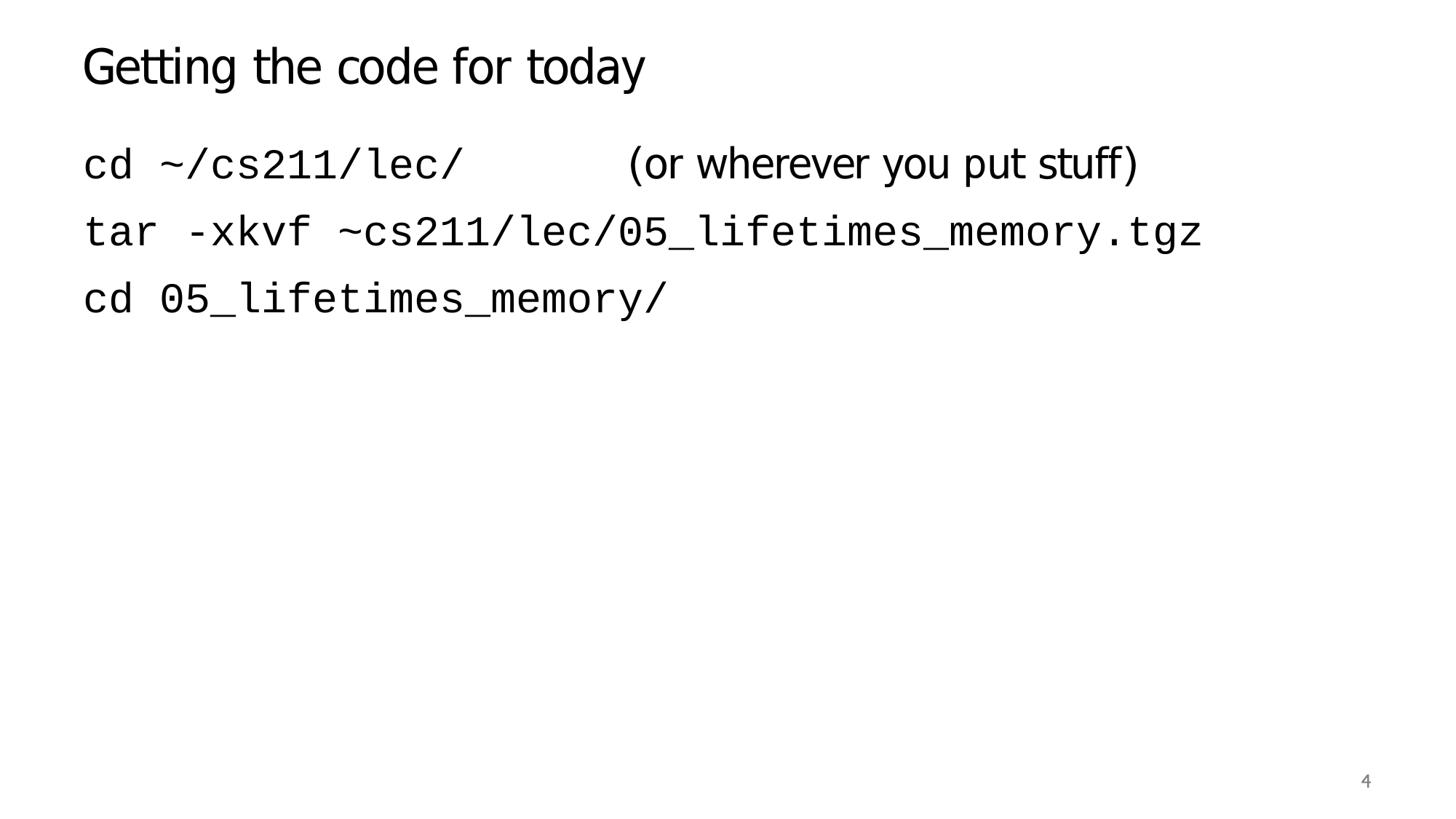

# Getting the code for today
cd ~/cs211/lec/		(or wherever you put stuff)
tar -xkvf ~cs211/lec/05_lifetimes_memory.tgz
cd 05_lifetimes_memory/

4